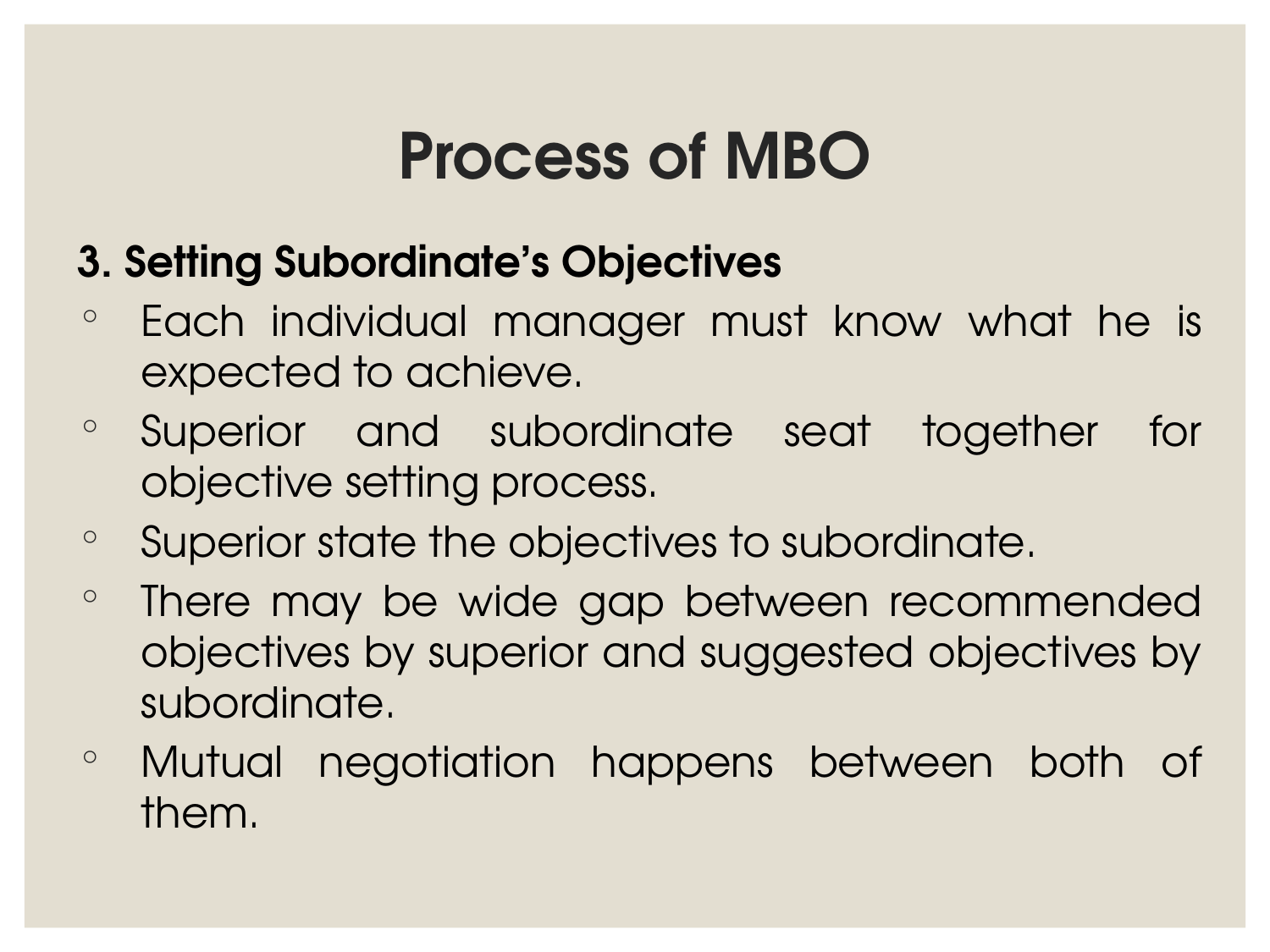

# Process of MBO
3. Setting Subordinate’s Objectives
Each individual manager must know what he is expected to achieve.
Superior and subordinate seat together for objective setting process.
Superior state the objectives to subordinate.
There may be wide gap between recommended objectives by superior and suggested objectives by subordinate.
Mutual negotiation happens between both of them.